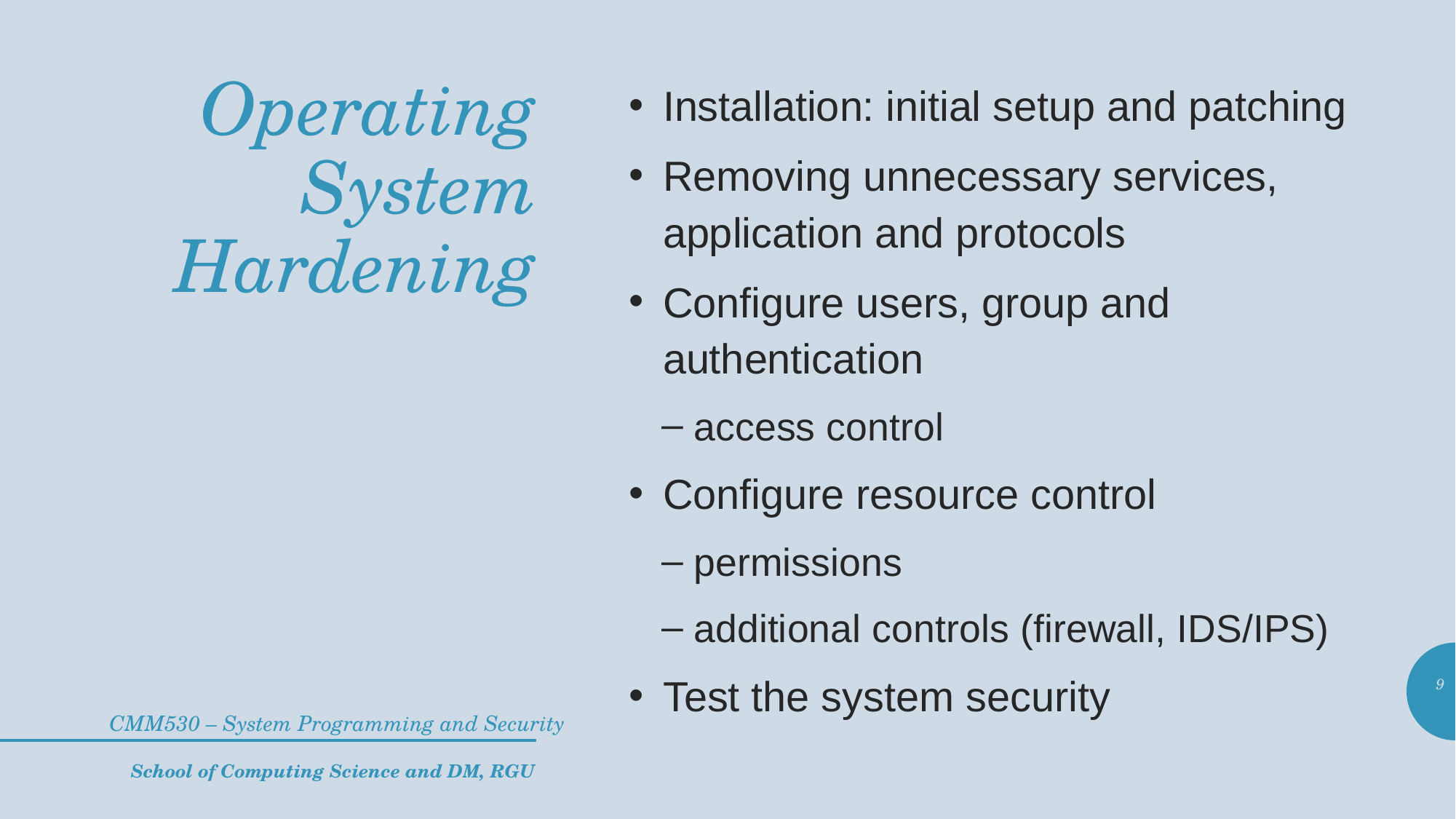

# Operating System Hardening
Installation: initial setup and patching
Removing unnecessary services, application and protocols
Configure users, group and authentication
access control
Configure resource control
permissions
additional controls (firewall, IDS/IPS)
Test the system security

9